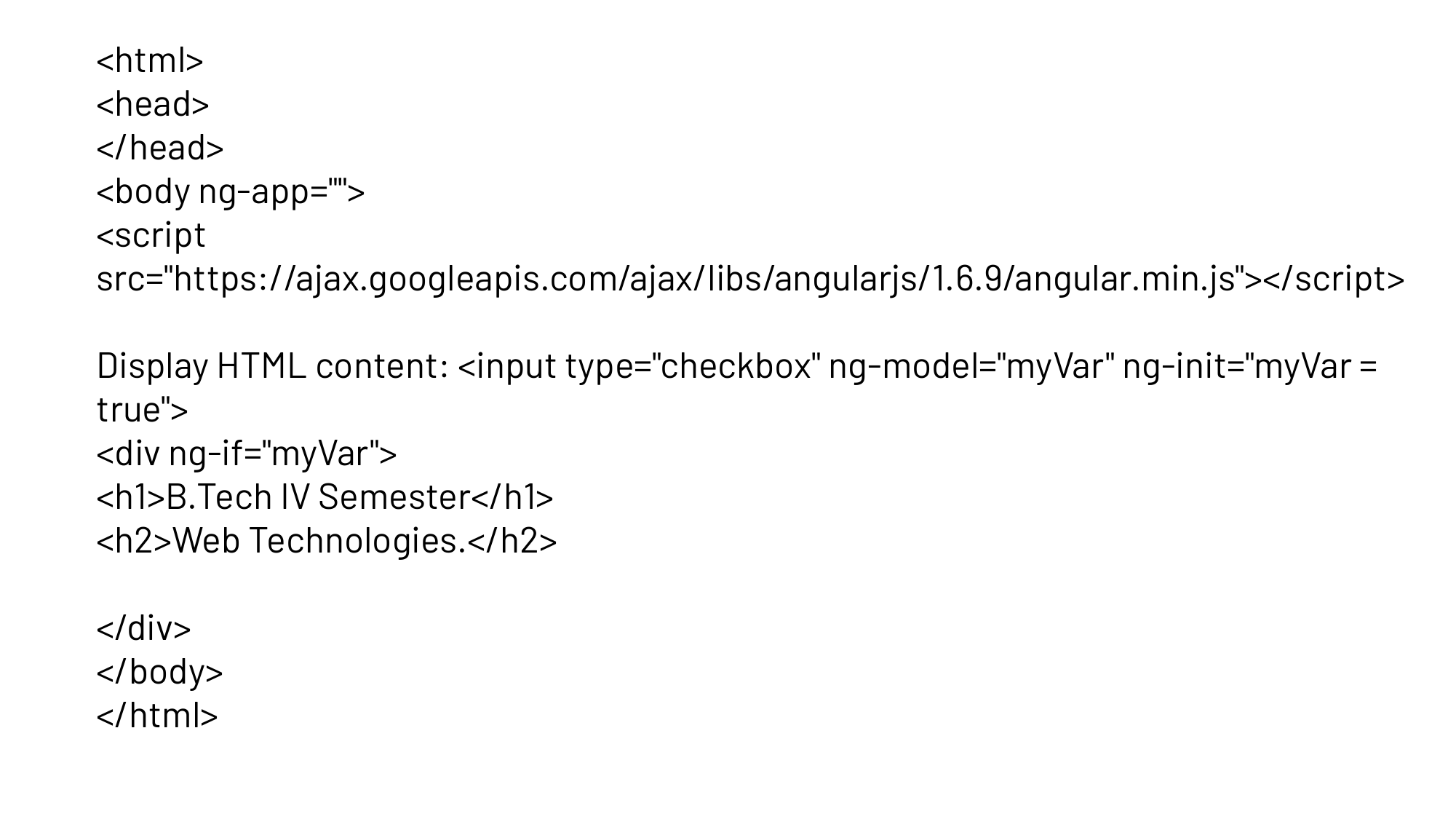

<html>
<head>
</head>
<body ng-app="">
<script src="https://ajax.googleapis.com/ajax/libs/angularjs/1.6.9/angular.min.js"></script>

Display HTML content: <input type="checkbox" ng-model="myVar" ng-init="myVar = true">
<div ng-if="myVar">
<h1>B.Tech IV Semester</h1>
<h2>Web Technologies.</h2>

</div>
</body>
</html>